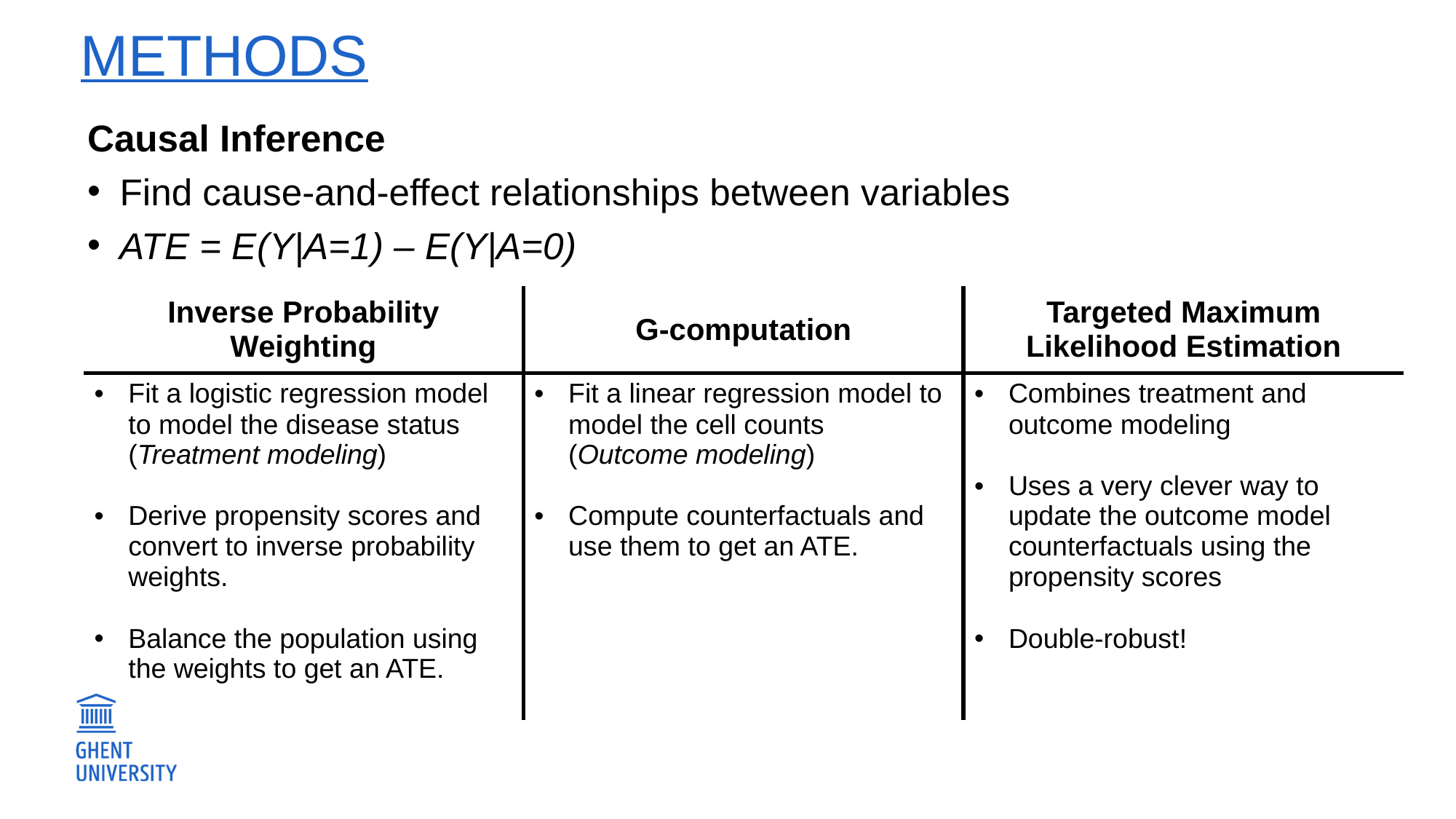

# Methods
Causal Inference
Find cause-and-effect relationships between variables
ATE = E(Y|A=1) – E(Y|A=0)
| Inverse Probability Weighting | G-computation | Targeted Maximum Likelihood Estimation |
| --- | --- | --- |
| Fit a logistic regression model to model the disease status (Treatment modeling) Derive propensity scores and convert to inverse probability weights. Balance the population using the weights to get an ATE. | Fit a linear regression model to model the cell counts (Outcome modeling) Compute counterfactuals and use them to get an ATE. | Combines treatment and outcome modeling Uses a very clever way to update the outcome model counterfactuals using the propensity scores Double-robust! |